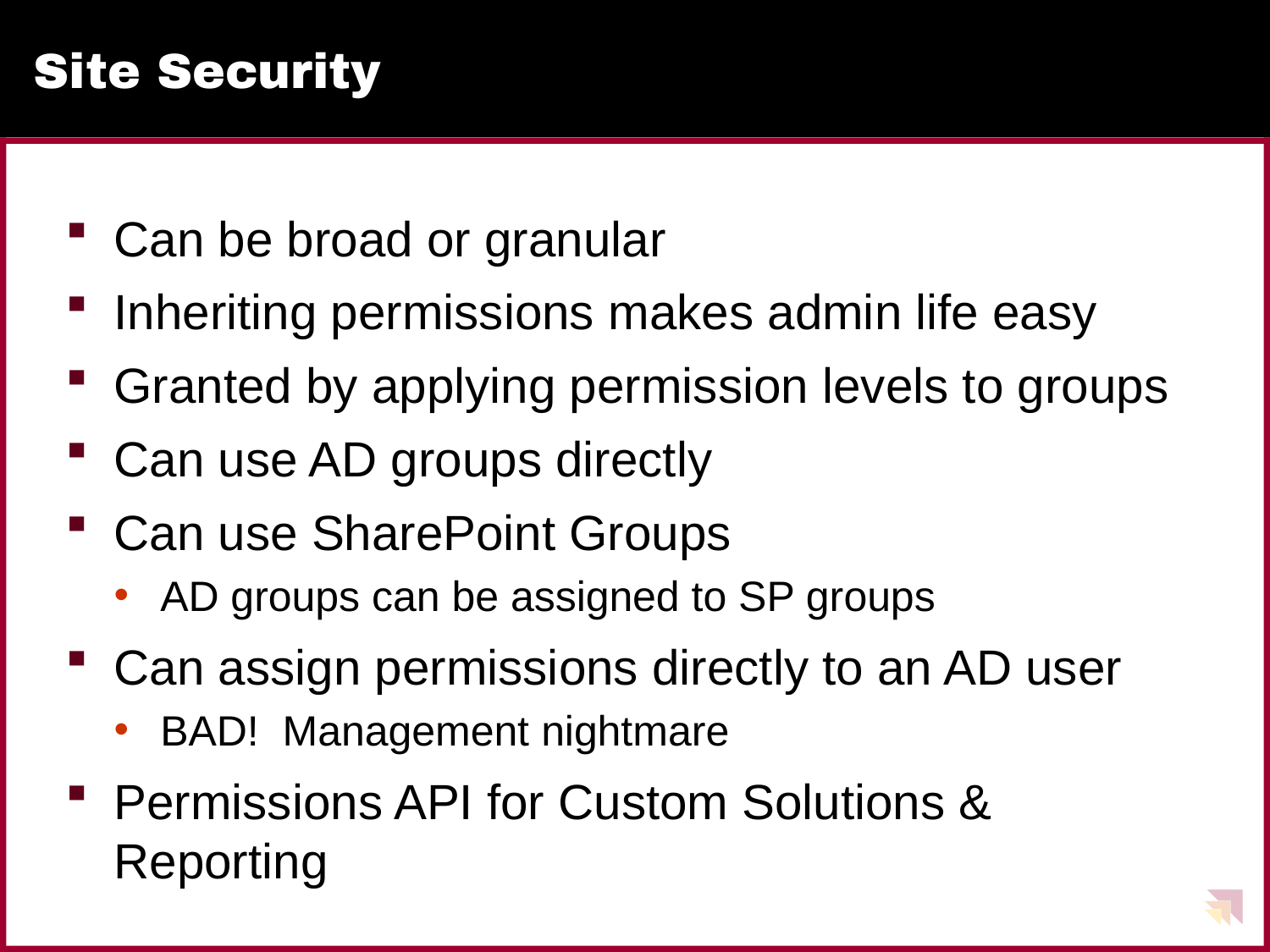

# Site Security
Can be broad or granular
Inheriting permissions makes admin life easy
Granted by applying permission levels to groups
Can use AD groups directly
Can use SharePoint Groups
AD groups can be assigned to SP groups
Can assign permissions directly to an AD user
BAD!  Management nightmare
Permissions API for Custom Solutions & Reporting